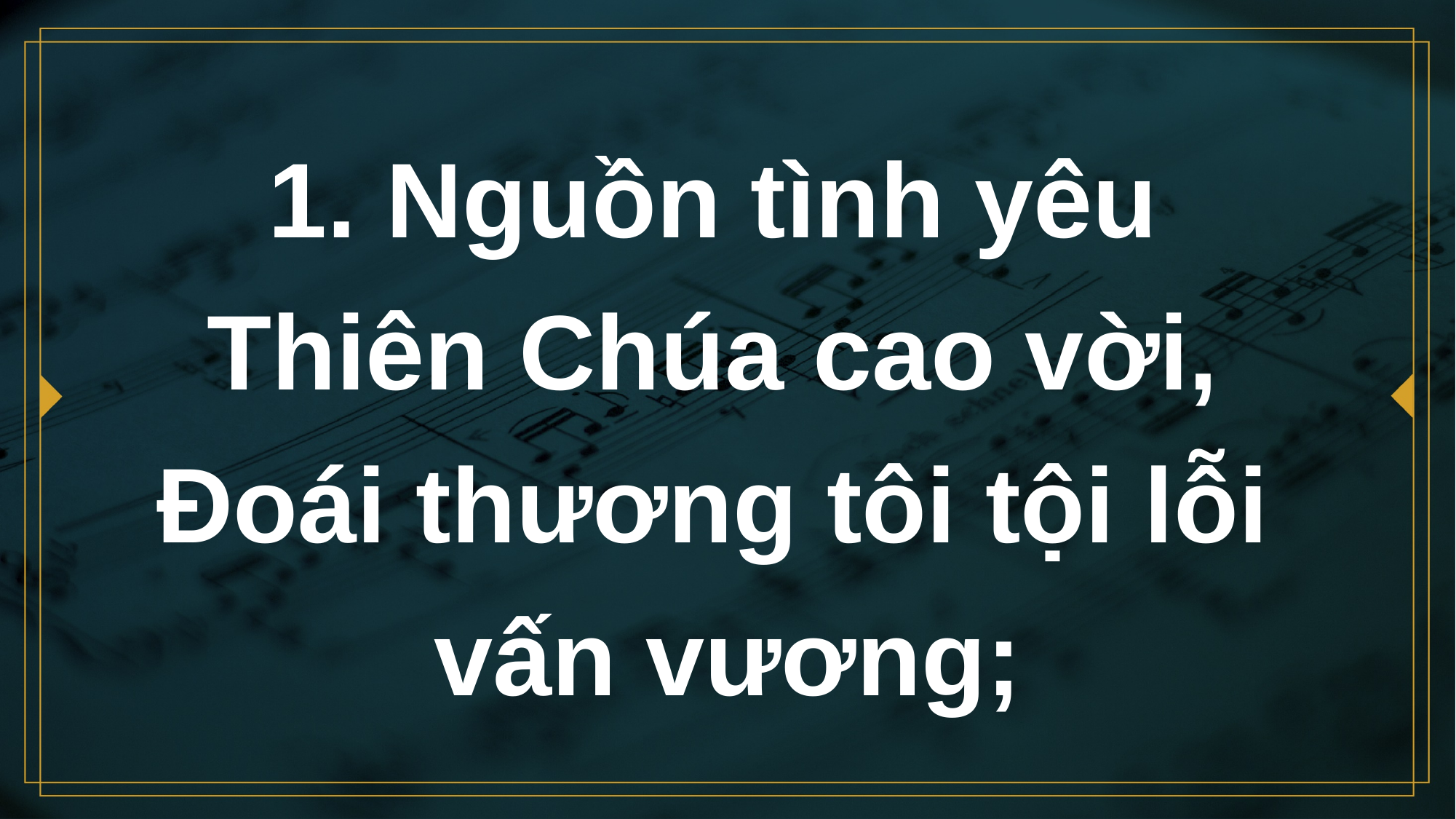

# 1. Nguồn tình yêu Thiên Chúa cao vời, Ðoái thương tôi tội lỗi vấn vương;